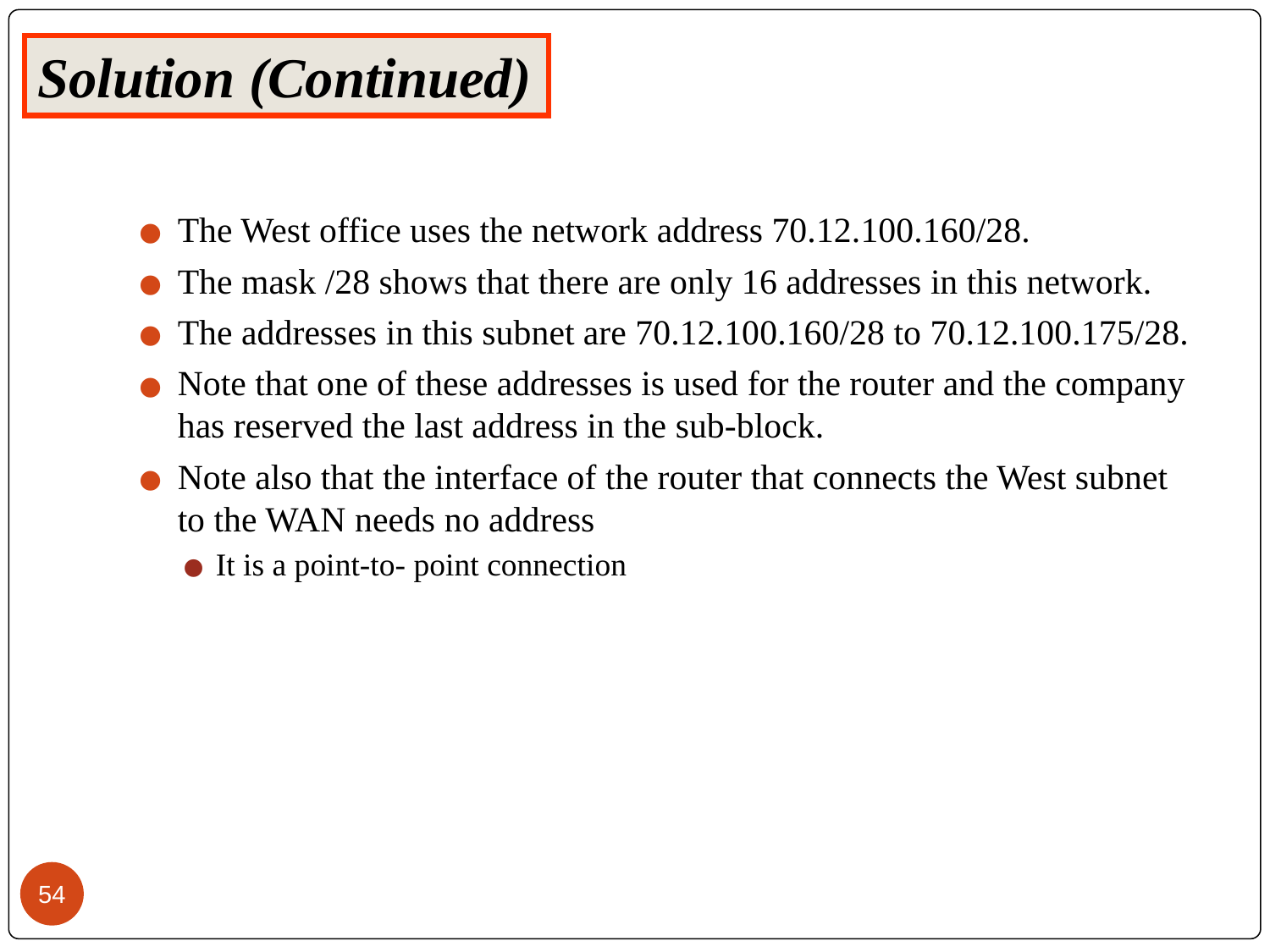

Solution (Continued)
The West office uses the network address 70.12.100.160/28.
The mask /28 shows that there are only 16 addresses in this network.
The addresses in this subnet are 70.12.100.160/28 to 70.12.100.175/28.
Note that one of these addresses is used for the router and the company has reserved the last address in the sub-block.
Note also that the interface of the router that connects the West subnet to the WAN needs no address
It is a point-to- point connection
54